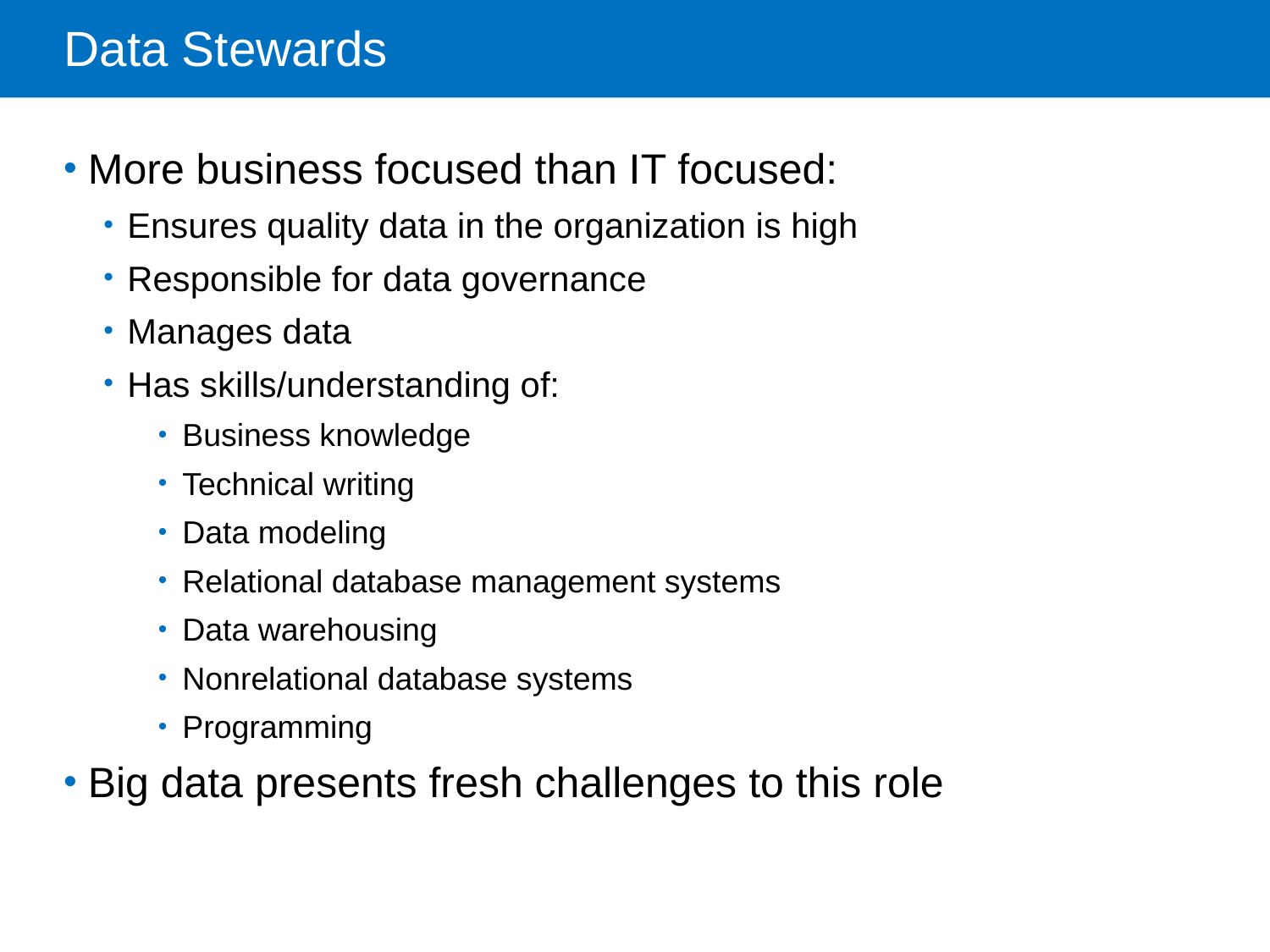

# Data Stewards
More business focused than IT focused:
Ensures quality data in the organization is high
Responsible for data governance
Manages data
Has skills/understanding of:
Business knowledge
Technical writing
Data modeling
Relational database management systems
Data warehousing
Nonrelational database systems
Programming
Big data presents fresh challenges to this role